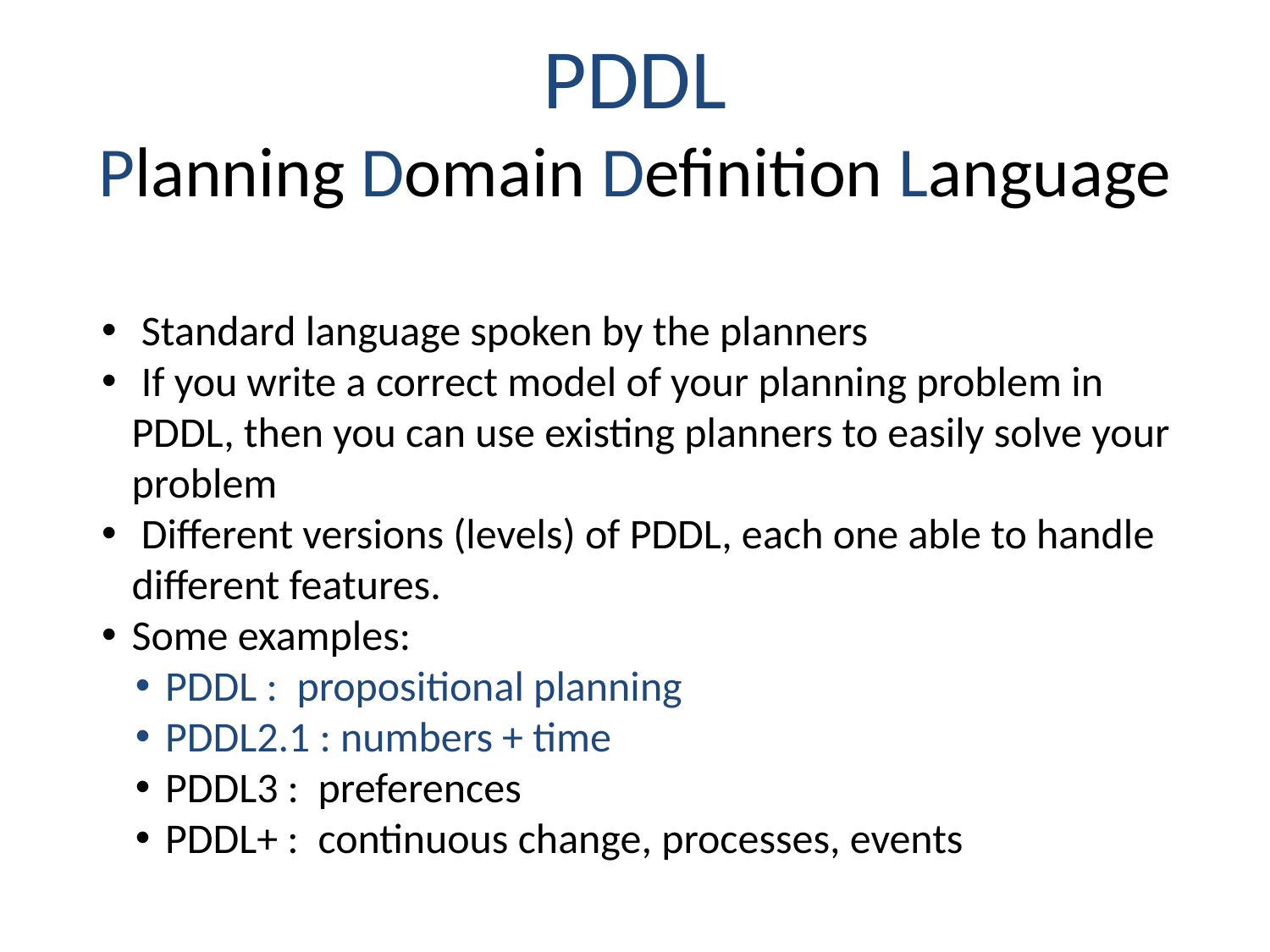

# PDDL Planning Domain Definition Language
 Standard language spoken by the planners
 If you write a correct model of your planning problem in PDDL, then you can use existing planners to easily solve your problem
 Different versions (levels) of PDDL, each one able to handle different features.
Some examples:
PDDL :  propositional planning
PDDL2.1 : numbers + time
PDDL3 :  preferences
PDDL+ :  continuous change, processes, events